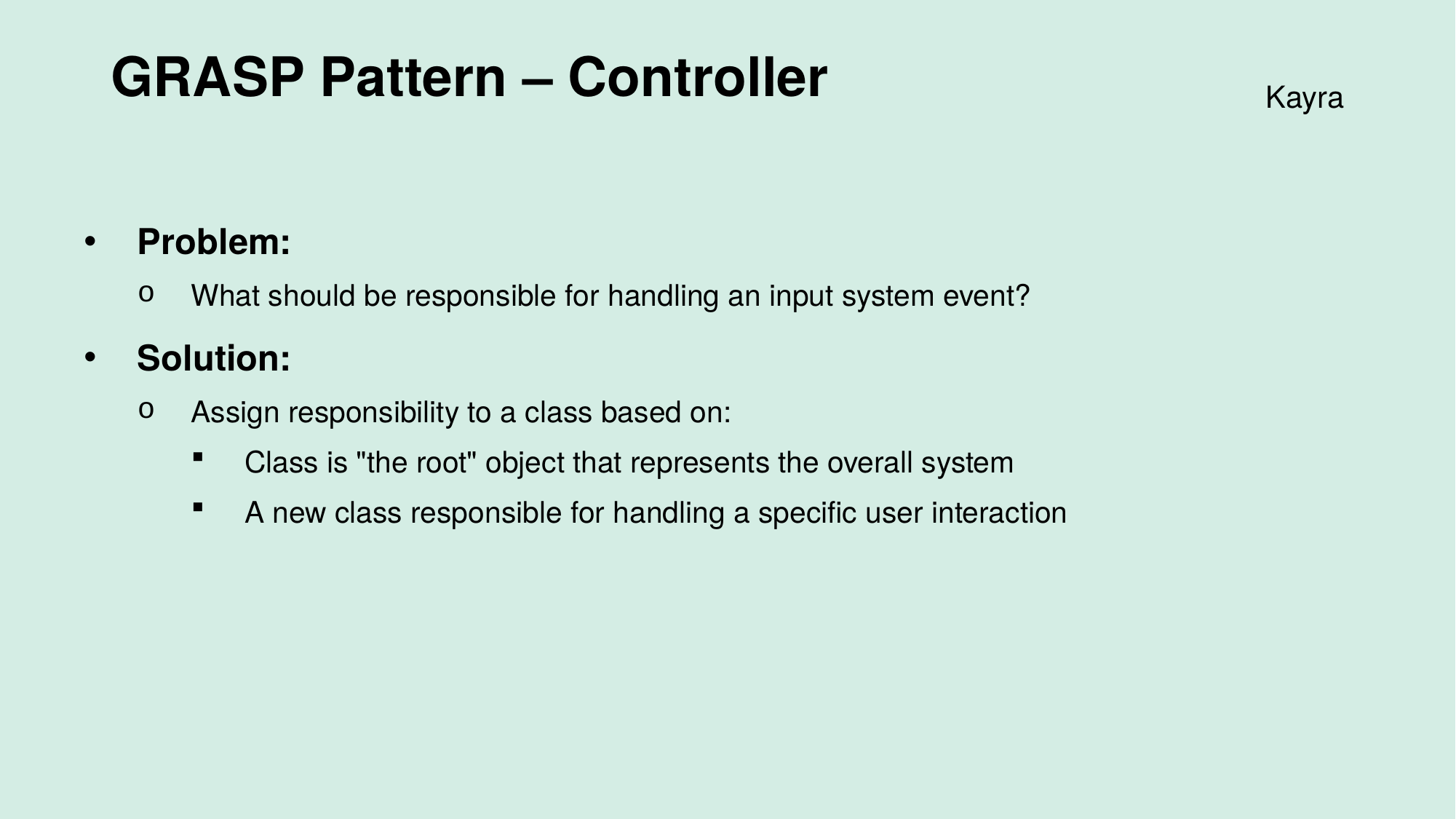

# GRASP Pattern – Controller
Kayra
Problem:
What should be responsible for handling an input system event?
Solution:
Assign responsibility to a class based on:
Class is "the root" object that represents the overall system
A new class responsible for handling a specific user interaction